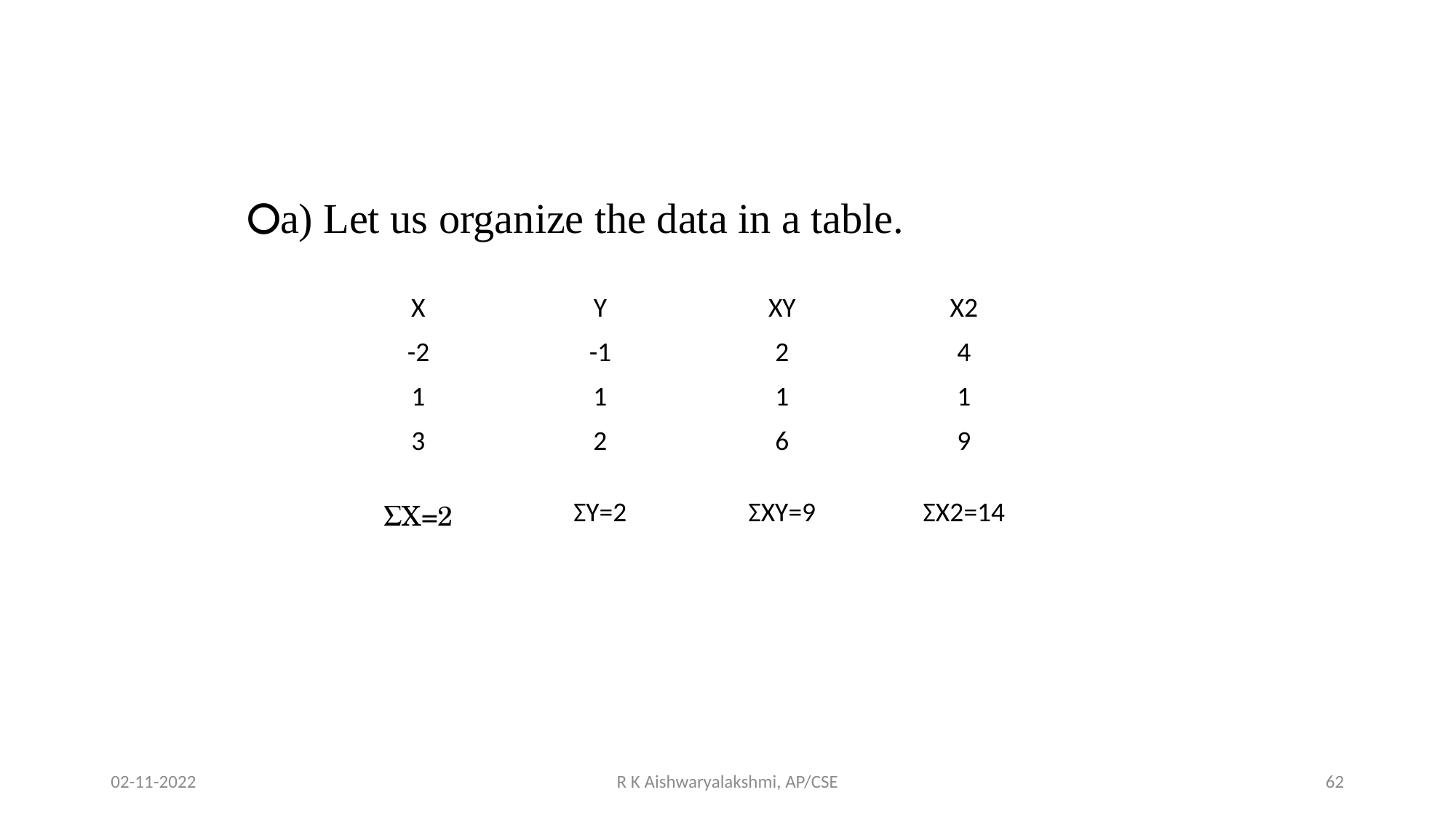

a) Let us organize the data in a table.
| X | Y | XY | X2 |
| --- | --- | --- | --- |
| -2 | -1 | 2 | 4 |
| 1 | 1 | 1 | 1 |
| 3 | 2 | 6 | 9 |
| ΣX=2 | ΣY=2 | ΣXY=9 | ΣX2=14 |
02-11-2022
R K Aishwaryalakshmi, AP/CSE
62